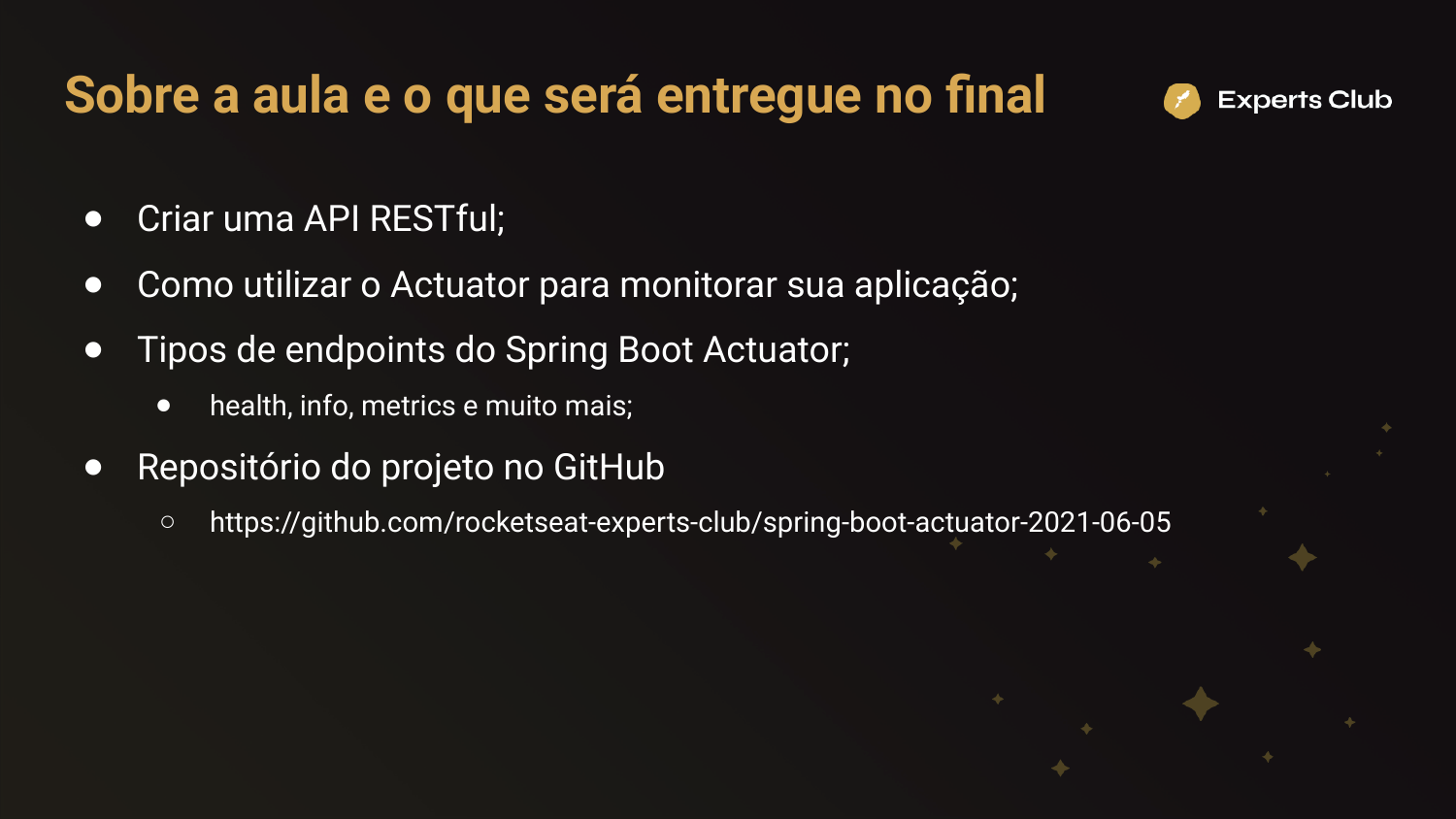

# Sobre a aula e o que será entregue no final
Criar uma API RESTful;
Como utilizar o Actuator para monitorar sua aplicação;
Tipos de endpoints do Spring Boot Actuator;
health, info, metrics e muito mais;
Repositório do projeto no GitHub
https://github.com/rocketseat-experts-club/spring-boot-actuator-2021-06-05